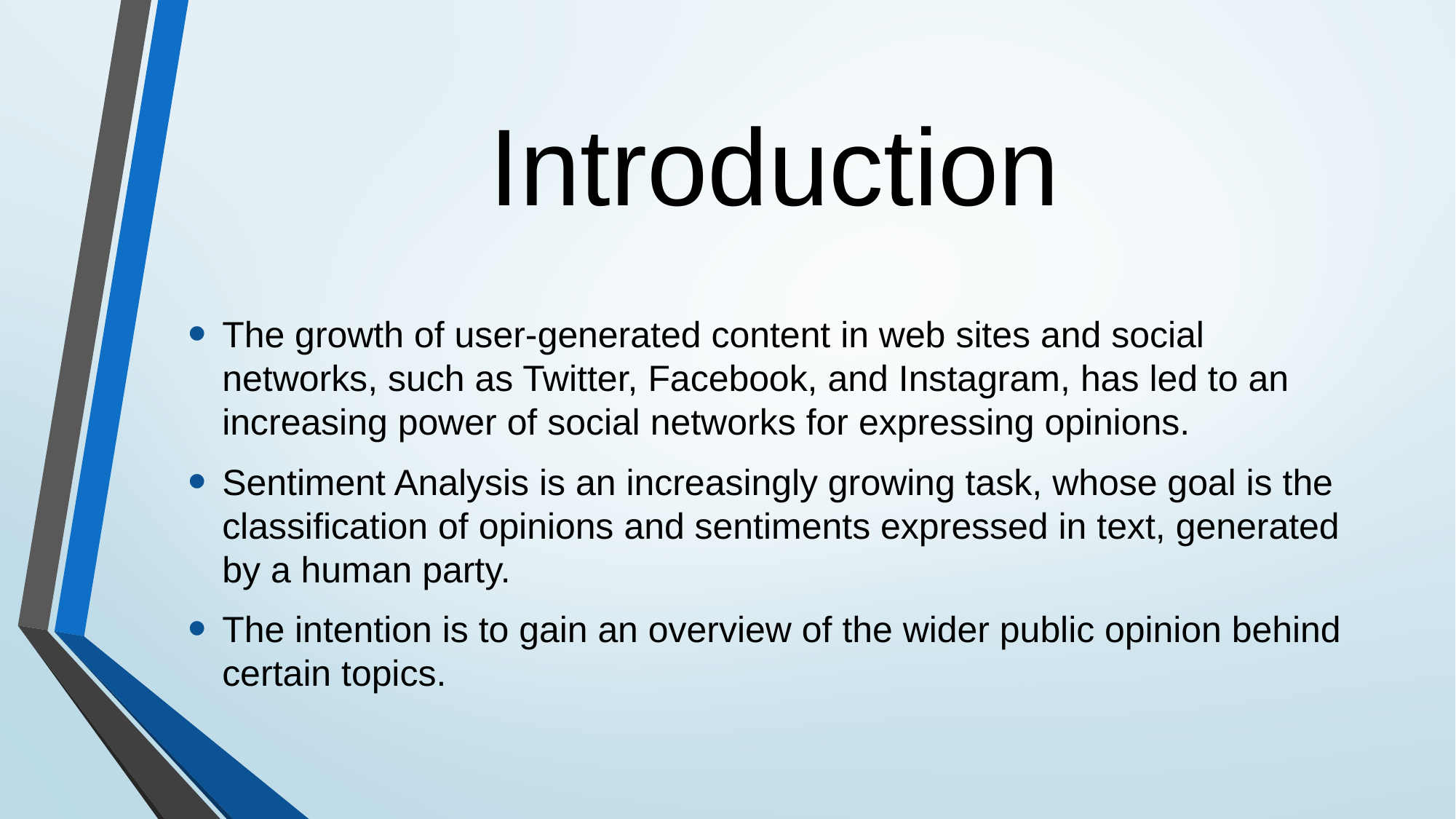

# Introduction
The growth of user-generated content in web sites and social networks, such as Twitter, Facebook, and Instagram, has led to an increasing power of social networks for expressing opinions.
Sentiment Analysis is an increasingly growing task, whose goal is the classification of opinions and sentiments expressed in text, generated by a human party.
The intention is to gain an overview of the wider public opinion behind certain topics.